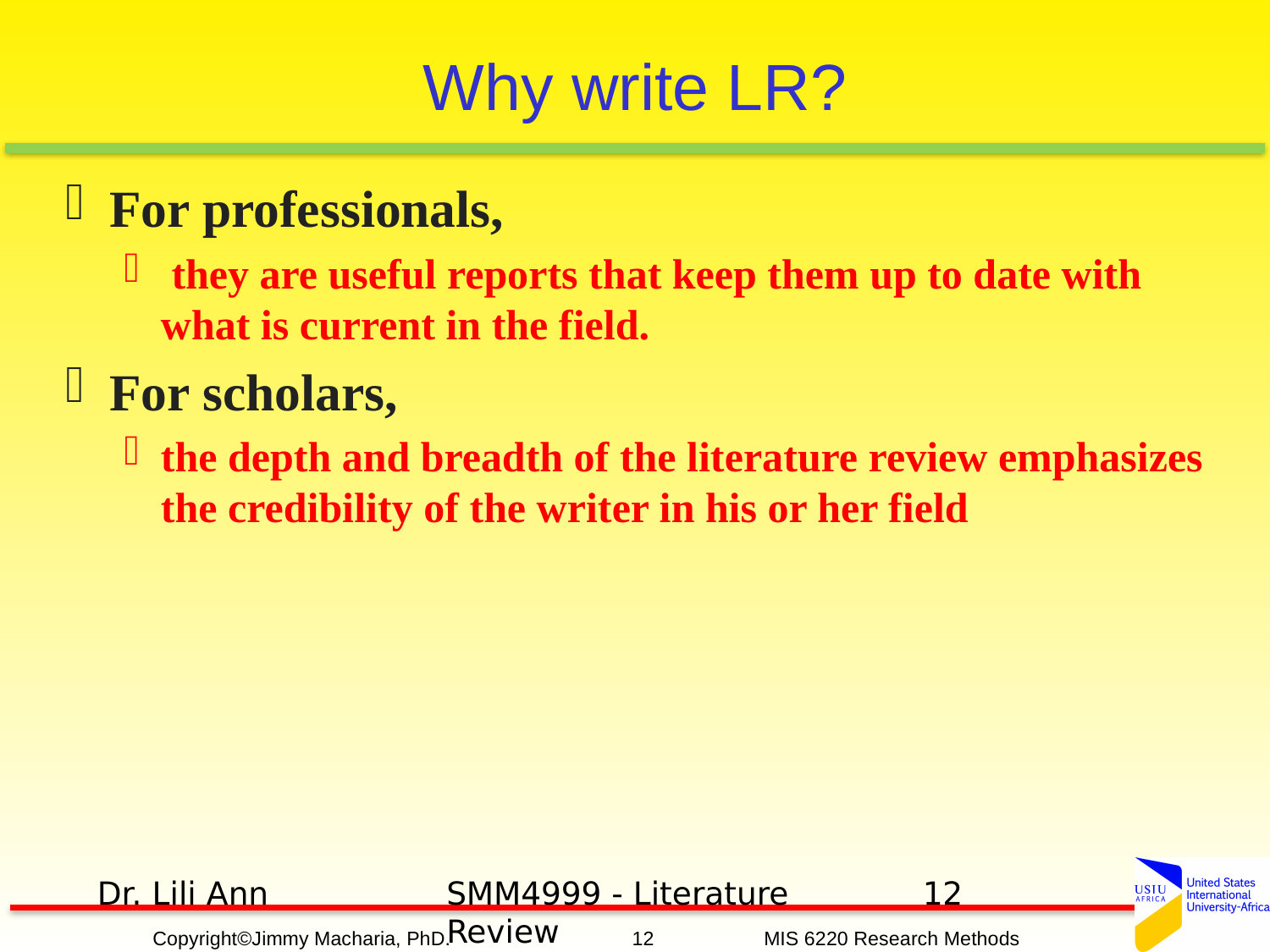

# Why write LR?
For professionals,
 they are useful reports that keep them up to date with what is current in the field.
For scholars,
the depth and breadth of the literature review emphasizes the credibility of the writer in his or her field
Dr. Lili Ann
SMM4999 - Literature Review
12